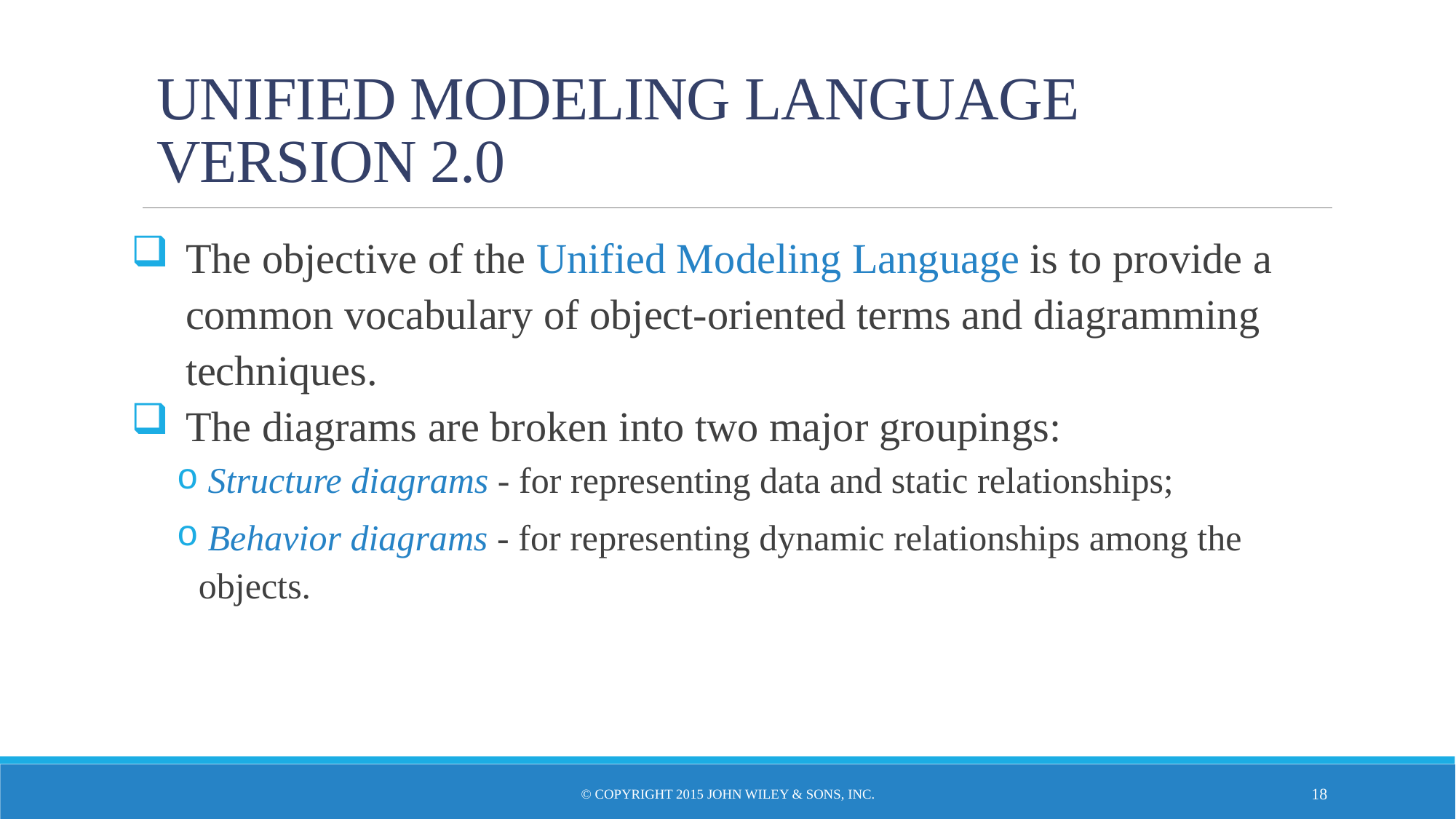

# UNIFIED MODELING LANGUAGE VERSION 2.0
The objective of the Unified Modeling Language is to provide a common vocabulary of object-oriented terms and diagramming techniques.
The diagrams are broken into two major groupings:
 Structure diagrams - for representing data and static relationships;
 Behavior diagrams - for representing dynamic relationships among the objects.
© Copyright 2015 John Wiley & Sons, Inc.
18